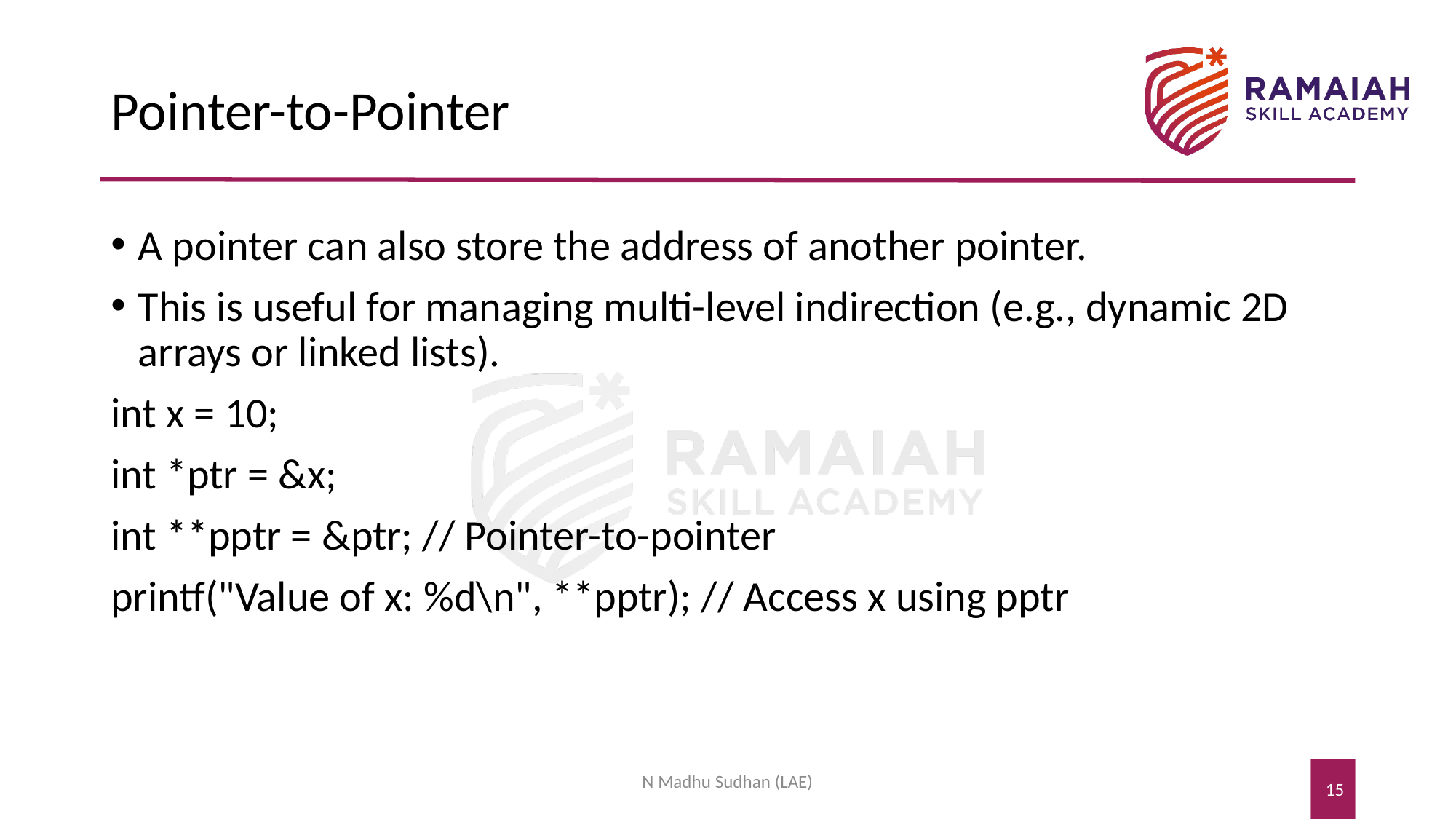

# Pointer-to-Pointer
A pointer can also store the address of another pointer.
This is useful for managing multi-level indirection (e.g., dynamic 2D arrays or linked lists).
int x = 10;
int *ptr = &x;
int **pptr = &ptr; // Pointer-to-pointer
printf("Value of x: %d\n", **pptr); // Access x using pptr
N Madhu Sudhan (LAE)